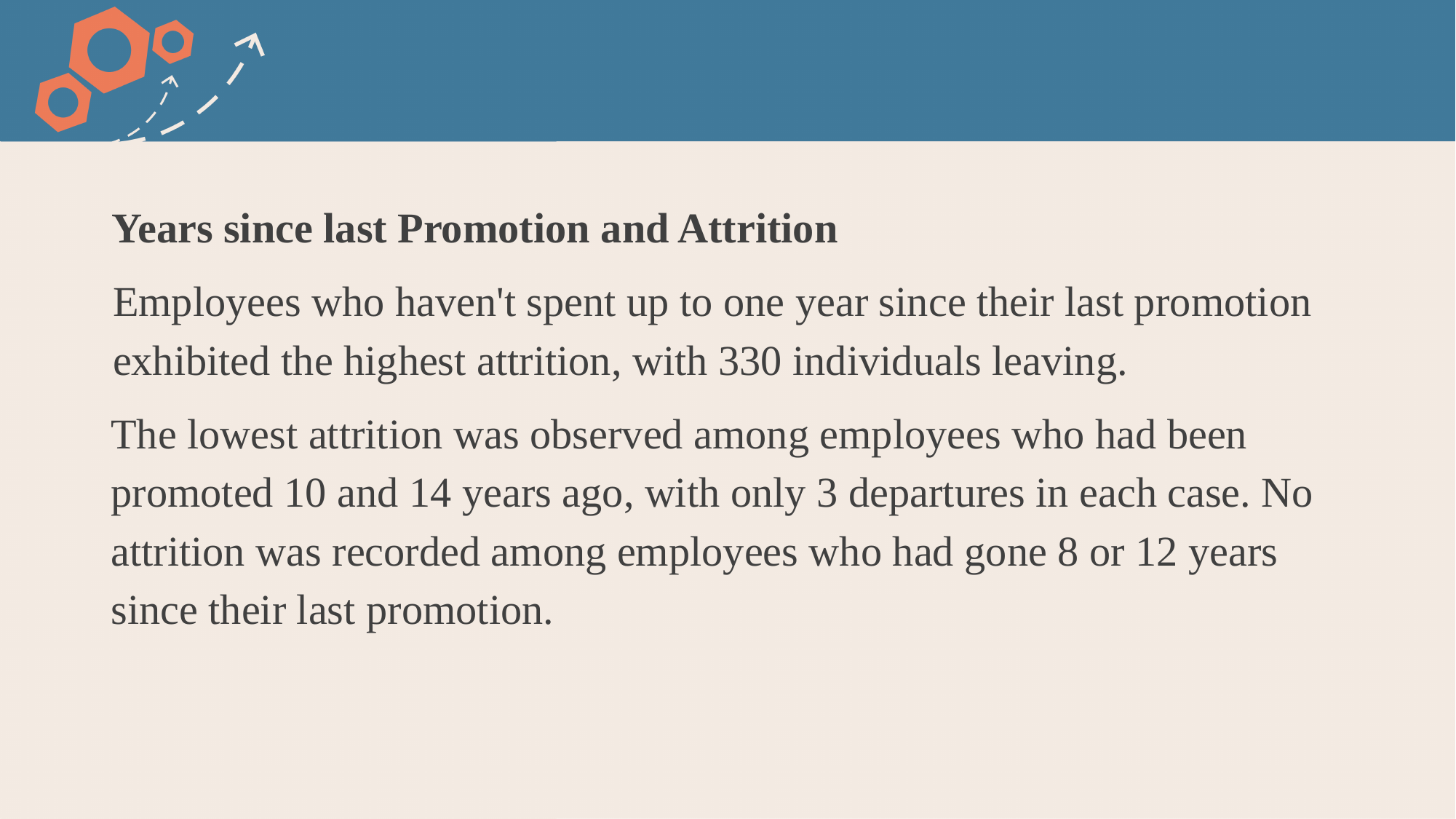

Years since last Promotion and Attrition
Employees who haven't spent up to one year since their last promotion exhibited the highest attrition, with 330 individuals leaving.
The lowest attrition was observed among employees who had been promoted 10 and 14 years ago, with only 3 departures in each case. No attrition was recorded among employees who had gone 8 or 12 years since their last promotion.